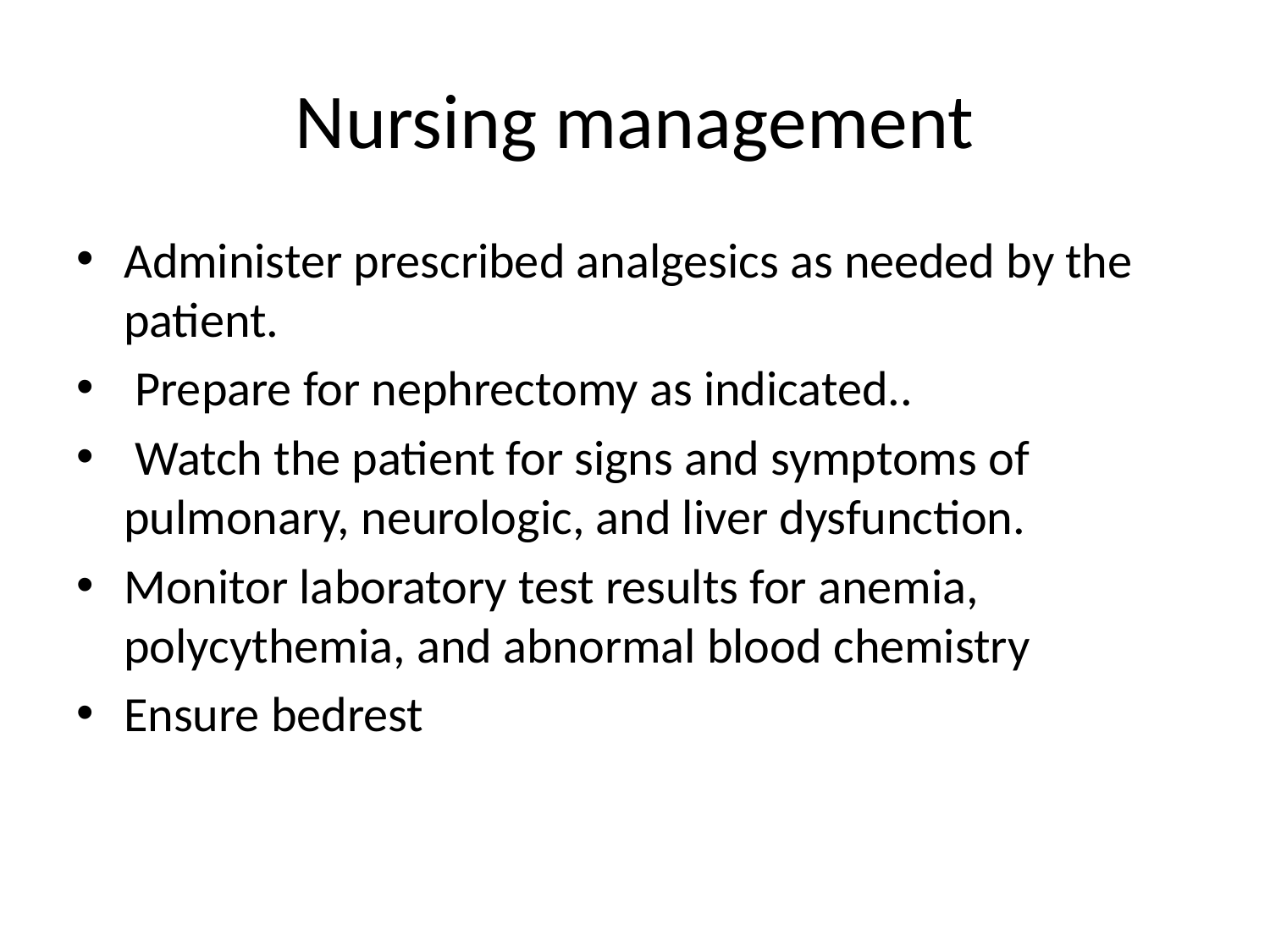

# Nursing management
Administer prescribed analgesics as needed by the patient.
 Prepare for nephrectomy as indicated..
 Watch the patient for signs and symptoms of pulmonary, neurologic, and liver dysfunction.
Monitor laboratory test results for anemia, polycythemia, and abnormal blood chemistry
Ensure bedrest